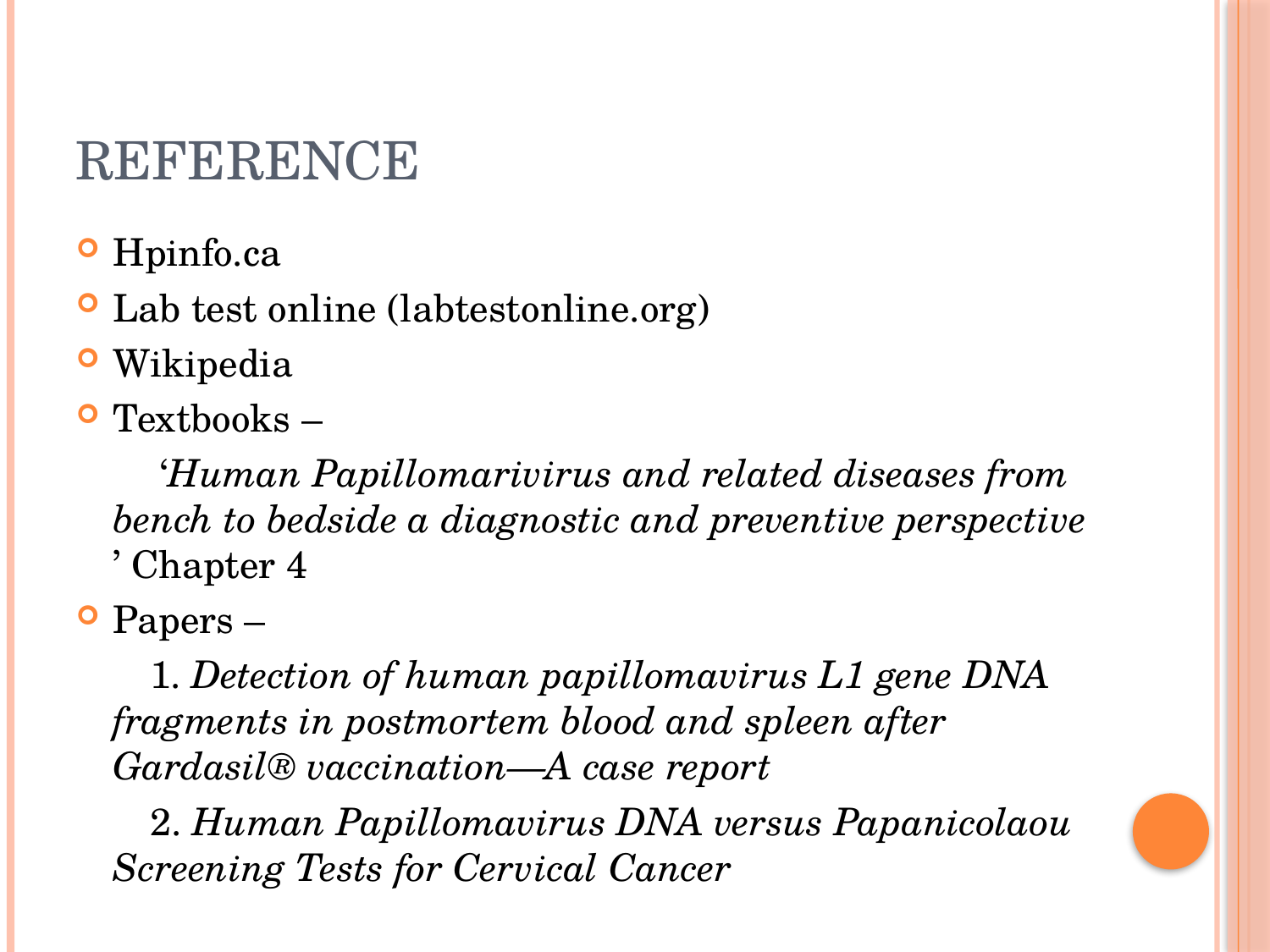

# Reference
Hpinfo.ca
Lab test online (labtestonline.org)
Wikipedia
Textbooks –
        ‘Human Papillomarivirus and related diseases from bench to bedside a diagnostic and preventive perspective ’ Chapter 4
Papers –
       1. Detection of human papillomavirus L1 gene DNA fragments in postmortem blood and spleen after Gardasil® vaccination—A case report
       2. Human Papillomavirus DNA versus Papanicolaou Screening Tests for Cervical Cancer